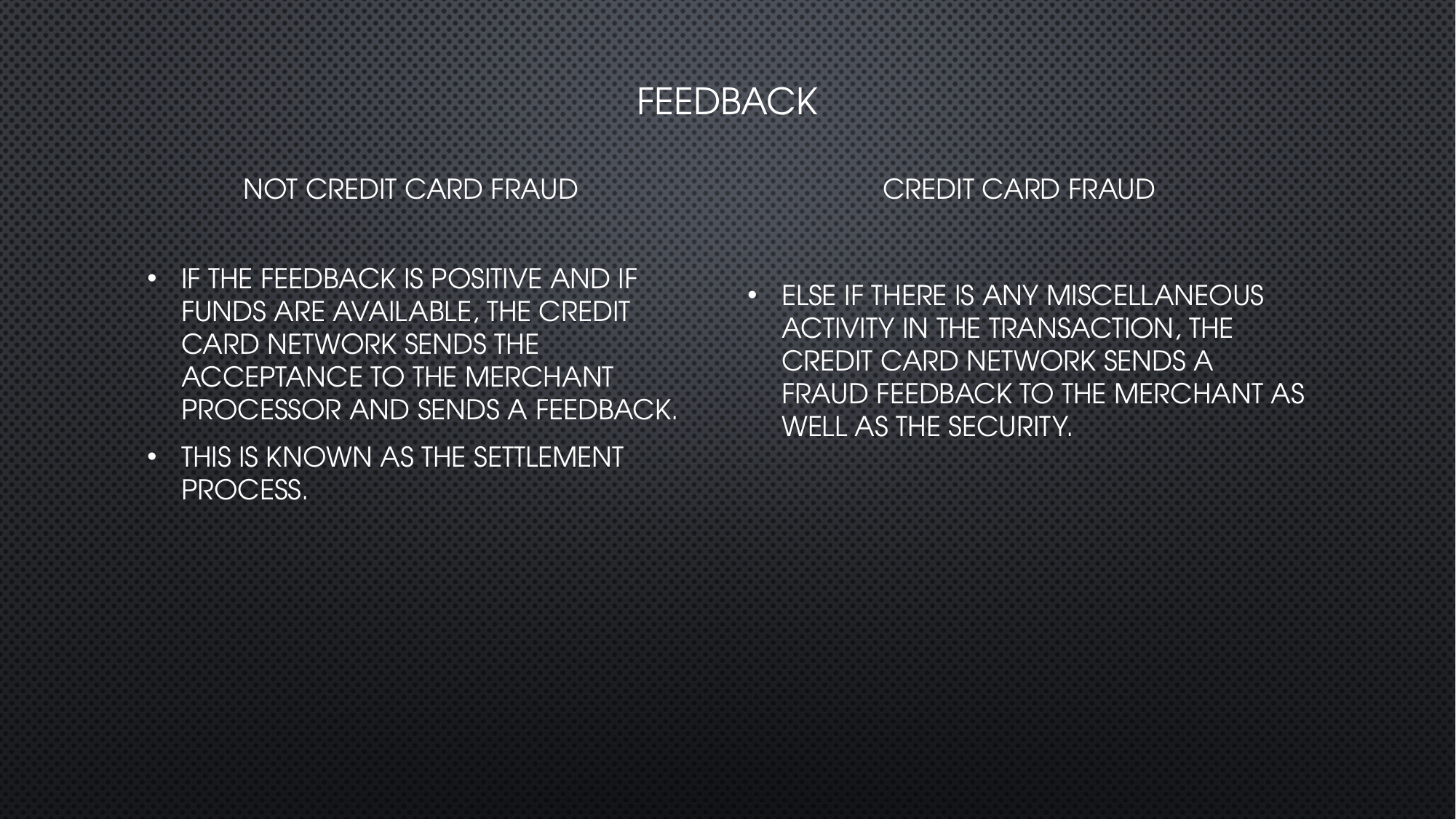

# Feedback
NOT CREDIT CARD FRAUD

 CREDIT CARD FRAUD

If the feedback is positive and if funds are available, the credit card network sends the acceptance to the merchant processor and sends a feedback.
This is known as the settlement process.
Else if there is any miscellaneous activity in the transaction, the credit card network sends a fraud feedback to the merchant as well as the security.